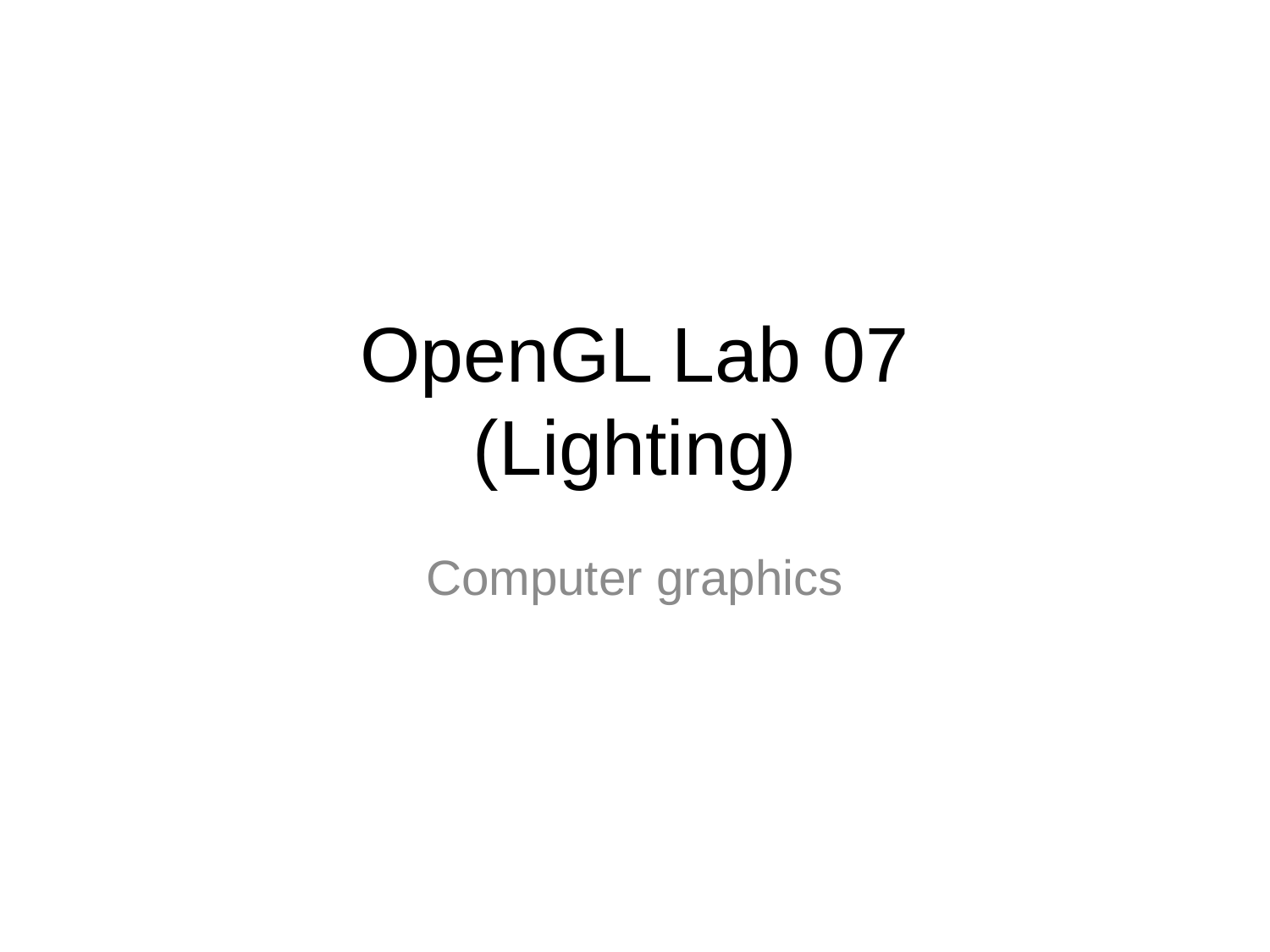

# OpenGL Lab 07 (Lighting)
Computer graphics